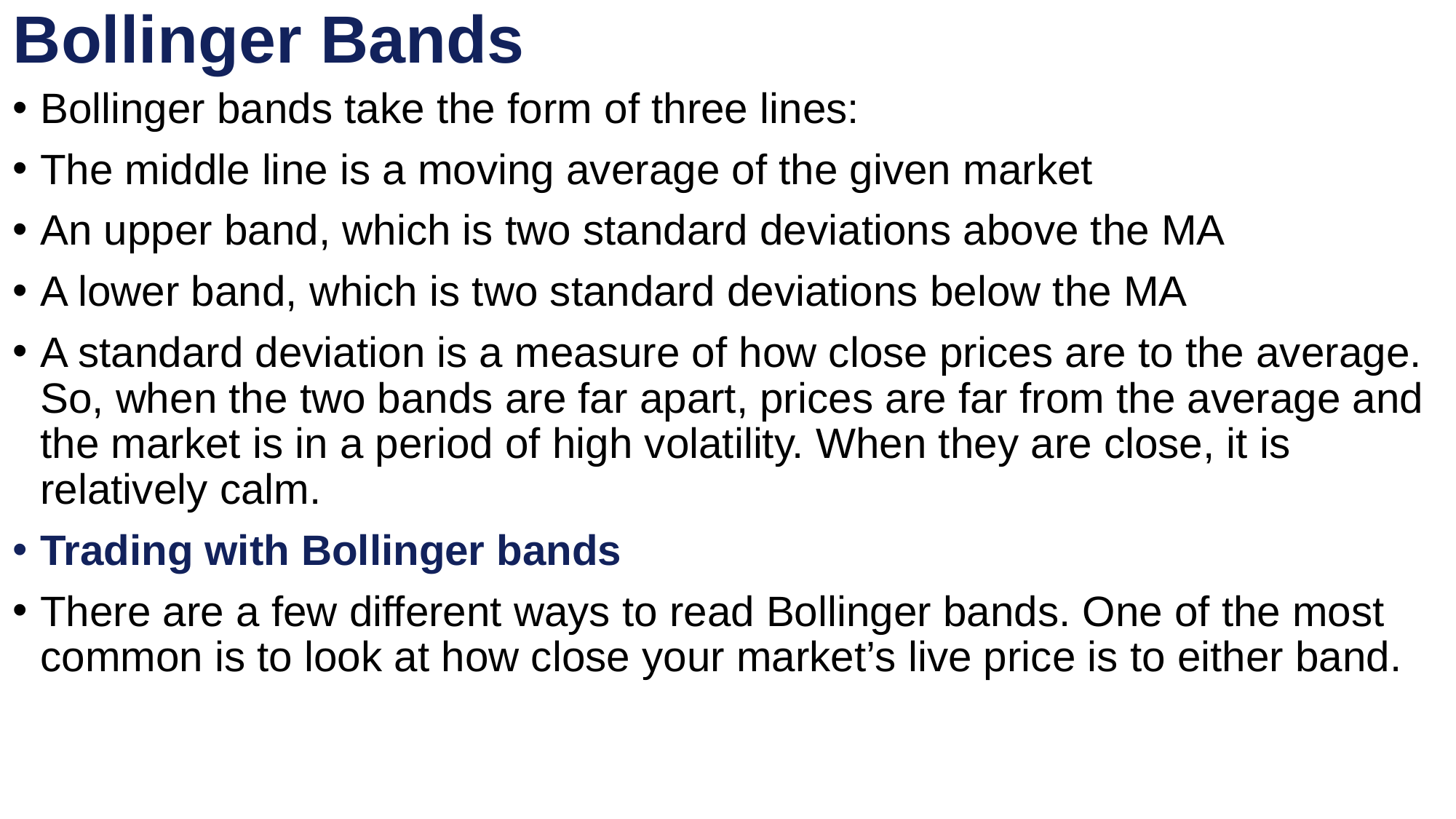

# Bollinger Bands
Bollinger bands take the form of three lines:
The middle line is a moving average of the given market
An upper band, which is two standard deviations above the MA
A lower band, which is two standard deviations below the MA
A standard deviation is a measure of how close prices are to the average. So, when the two bands are far apart, prices are far from the average and the market is in a period of high volatility. When they are close, it is relatively calm.
Trading with Bollinger bands
There are a few different ways to read Bollinger bands. One of the most common is to look at how close your market’s live price is to either band.